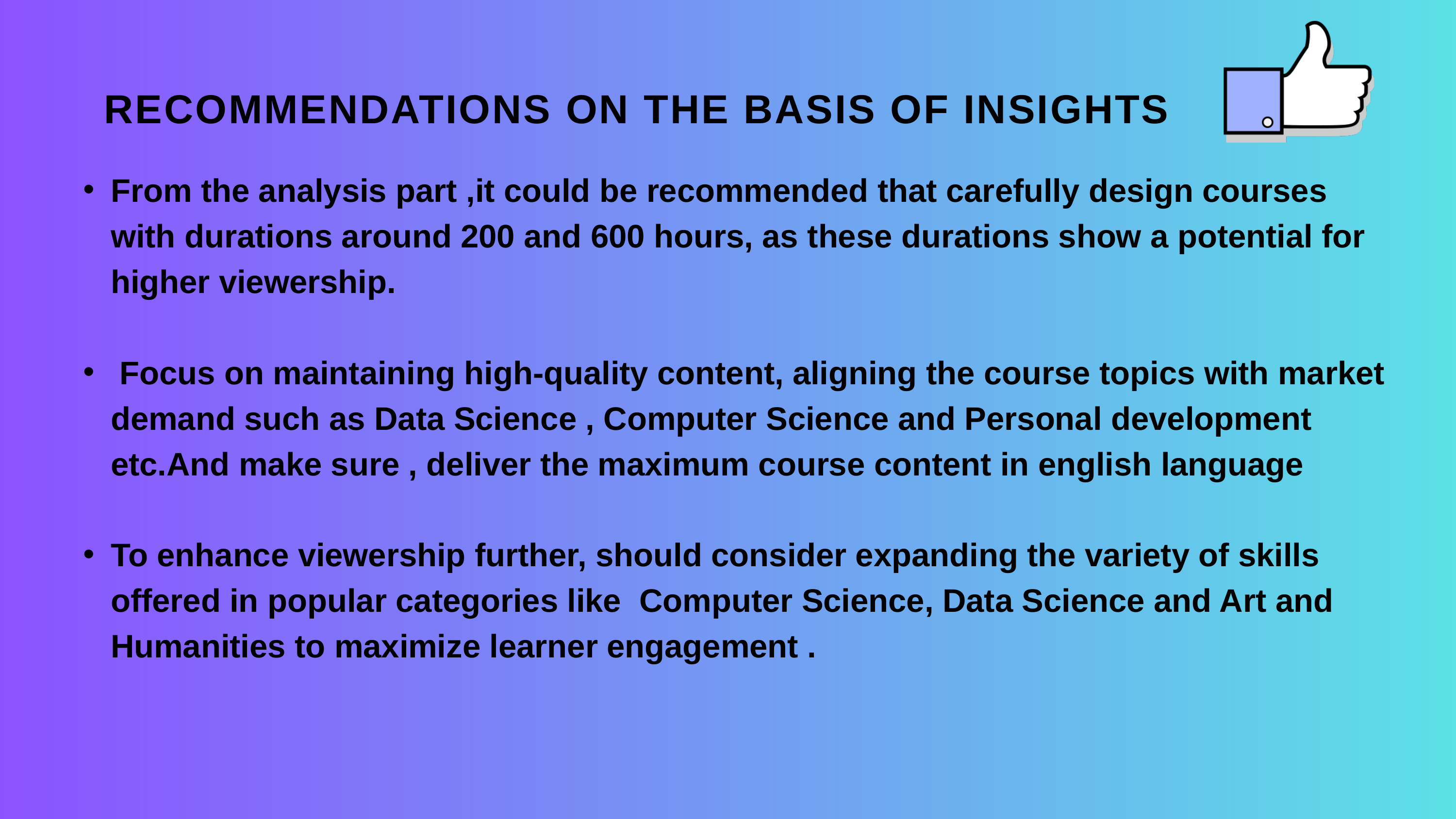

RECOMMENDATIONS ON THE BASIS OF INSIGHTS
From the analysis part ,it could be recommended that carefully design courses with durations around 200 and 600 hours, as these durations show a potential for higher viewership.

 Focus on maintaining high-quality content, aligning the course topics with market demand such as Data Science , Computer Science and Personal development etc.And make sure , deliver the maximum course content in english language

To enhance viewership further, should consider expanding the variety of skills offered in popular categories like  Computer Science, Data Science and Art and Humanities to maximize learner engagement .